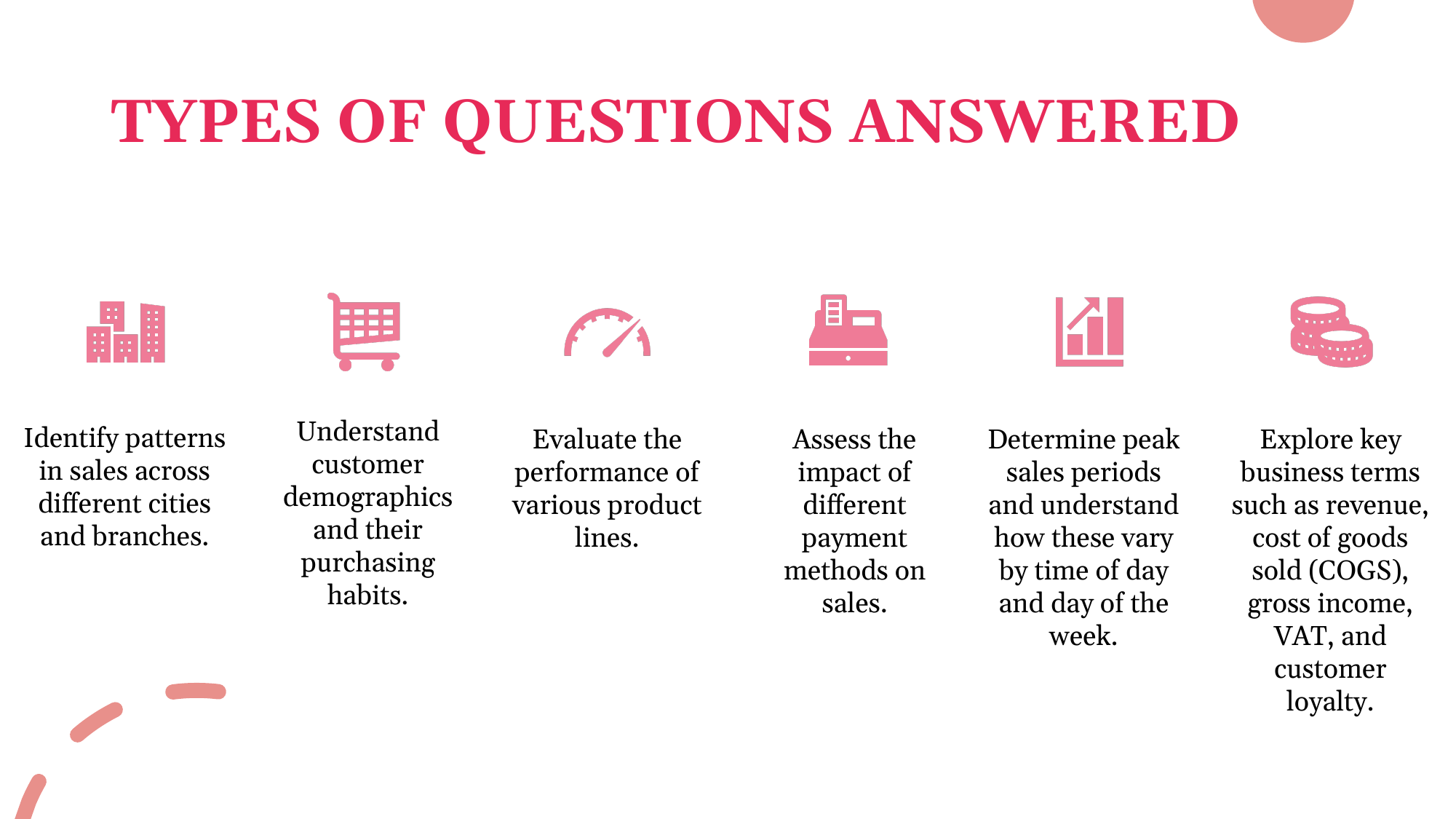

# TYPES OF QUESTIONS ANSWERED
Identify patterns in sales across different cities and branches.
Understand customer demographics and their purchasing habits.
Evaluate the performance of various product lines.
Assess the impact of different payment methods on sales.
Determine peak sales periods and understand how these vary by time of day and day of the week.
Explore key business terms such as revenue, cost of goods sold (COGS), gross income, VAT, and customer loyalty.